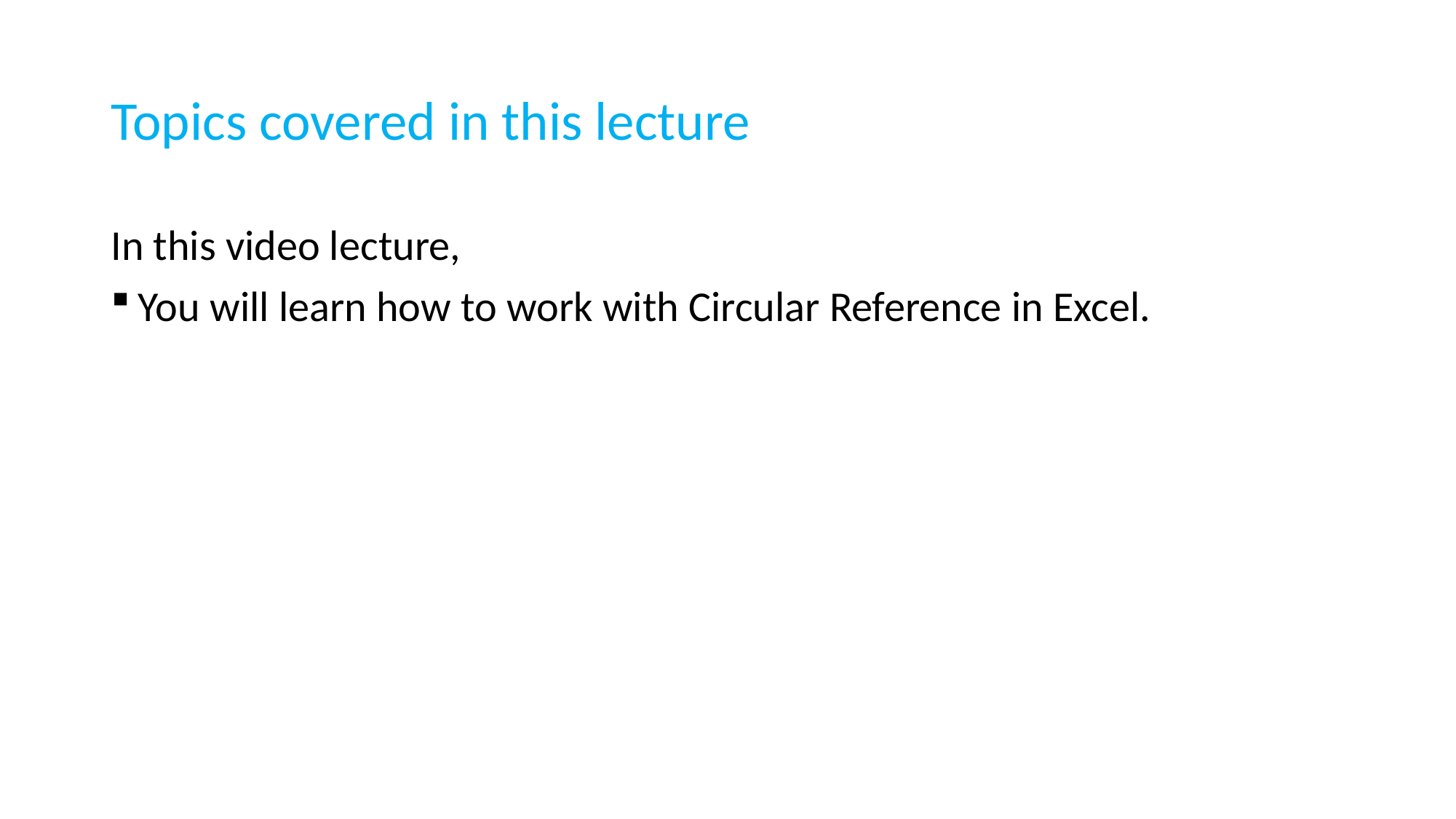

# Topics covered in this lecture
In this video lecture,
You will learn how to work with Circular Reference in Excel.